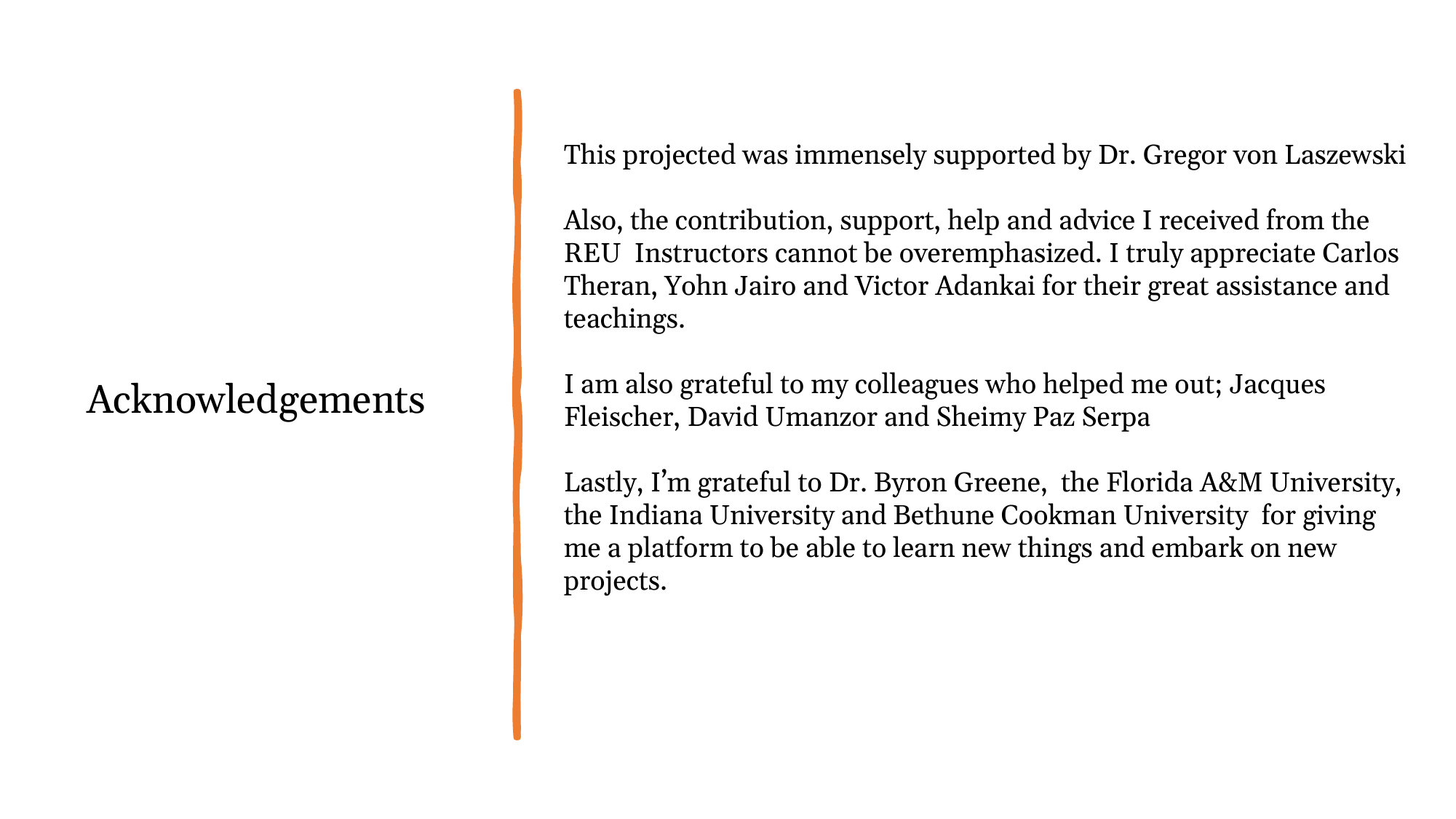

# Acknowledgements
This projected was immensely supported by Dr. Gregor von Laszewski

Also, the contribution, support, help and advice I received from the REU  Instructors cannot be overemphasized. I truly appreciate Carlos Theran, Yohn Jairo and Victor Adankai for their great assistance and teachings.

I am also grateful to my colleagues who helped me out; Jacques Fleischer, David Umanzor and Sheimy Paz Serpa

Lastly, I’m grateful to Dr. Byron Greene,  the Florida A&M University, the Indiana University and Bethune Cookman University  for giving me a platform to be able to learn new things and embark on new projects.